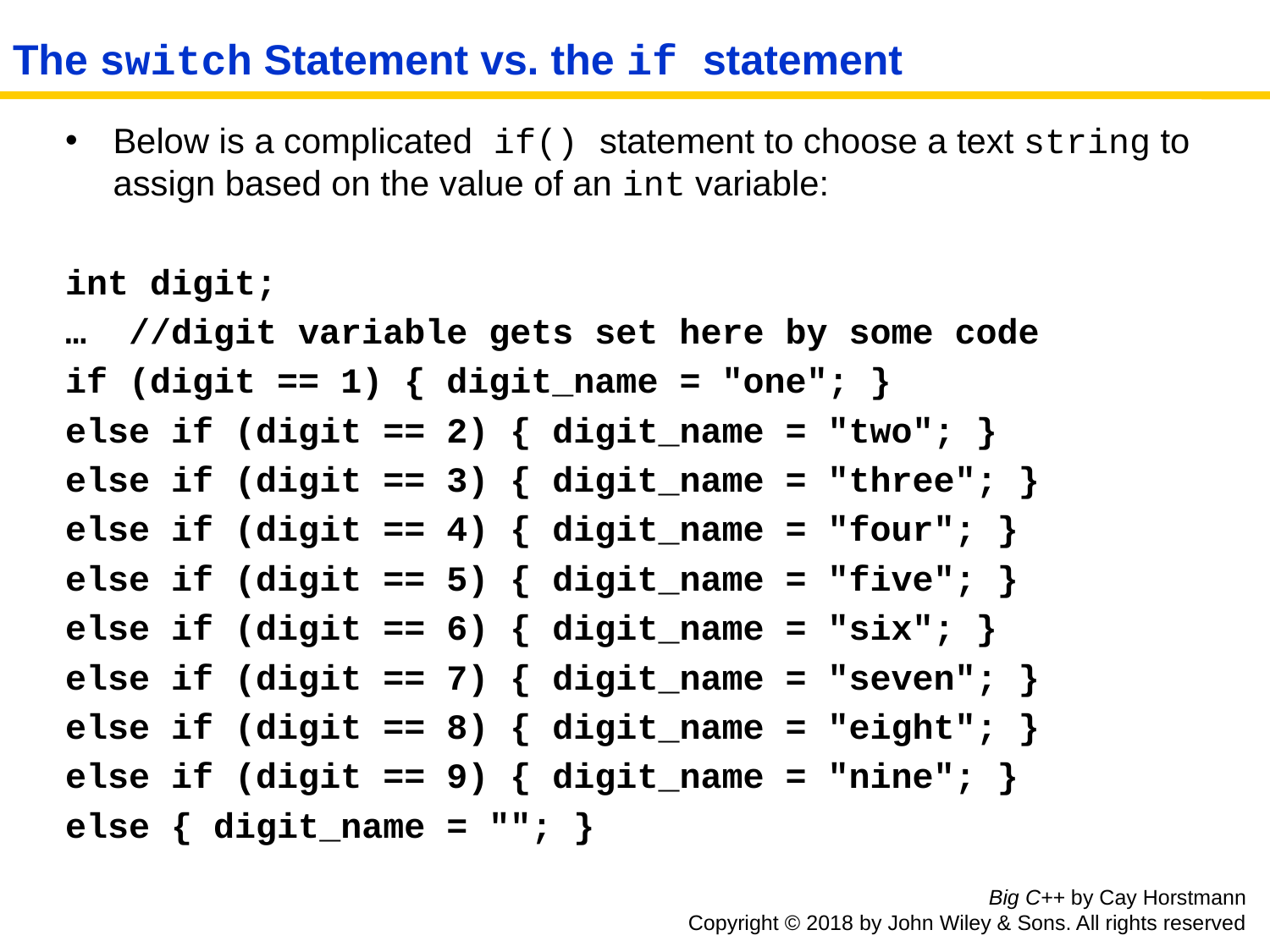

# The switch Statement vs. the if statement
Below is a complicated if() statement to choose a text string to assign based on the value of an int variable:

int digit;
…  //digit variable gets set here by some code
if (digit == 1) { digit_name = "one"; }
else if (digit == 2) { digit_name = "two"; }
else if (digit == 3) { digit_name = "three"; }
else if (digit == 4) { digit_name = "four"; }
else if (digit == 5) { digit_name = "five"; }
else if (digit == 6) { digit_name = "six"; }
else if (digit == 7) { digit_name = "seven"; }
else if (digit == 8) { digit_name = "eight"; }
else if (digit == 9) { digit_name = "nine"; }
else { digit_name = ""; }

Big C++ by Cay Horstmann
Copyright © 2018 by John Wiley & Sons. All rights reserved